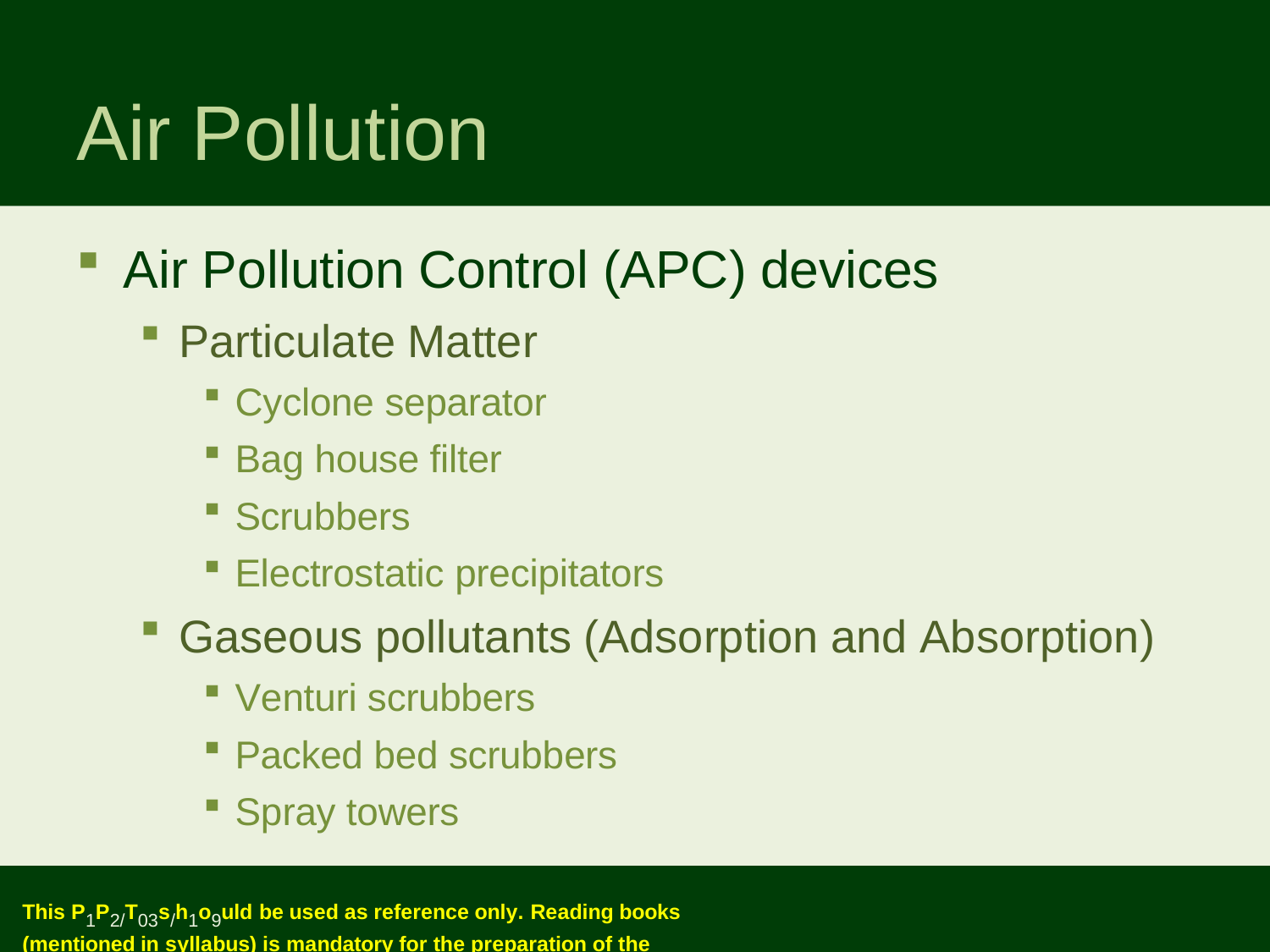

# Air Pollution
Air Pollution Control (APC) devices
Particulate Matter
Cyclone separator
Bag house filter
Scrubbers
Electrostatic precipitators
Gaseous pollutants (Adsorption and Absorption)
Venturi scrubbers
Packed bed scrubbers
Spray towers
This P1P2/T03s/h1o9uld be used as reference only. Reading books (mentioned in syllabus) is mandatory for the preparation of the examinations.